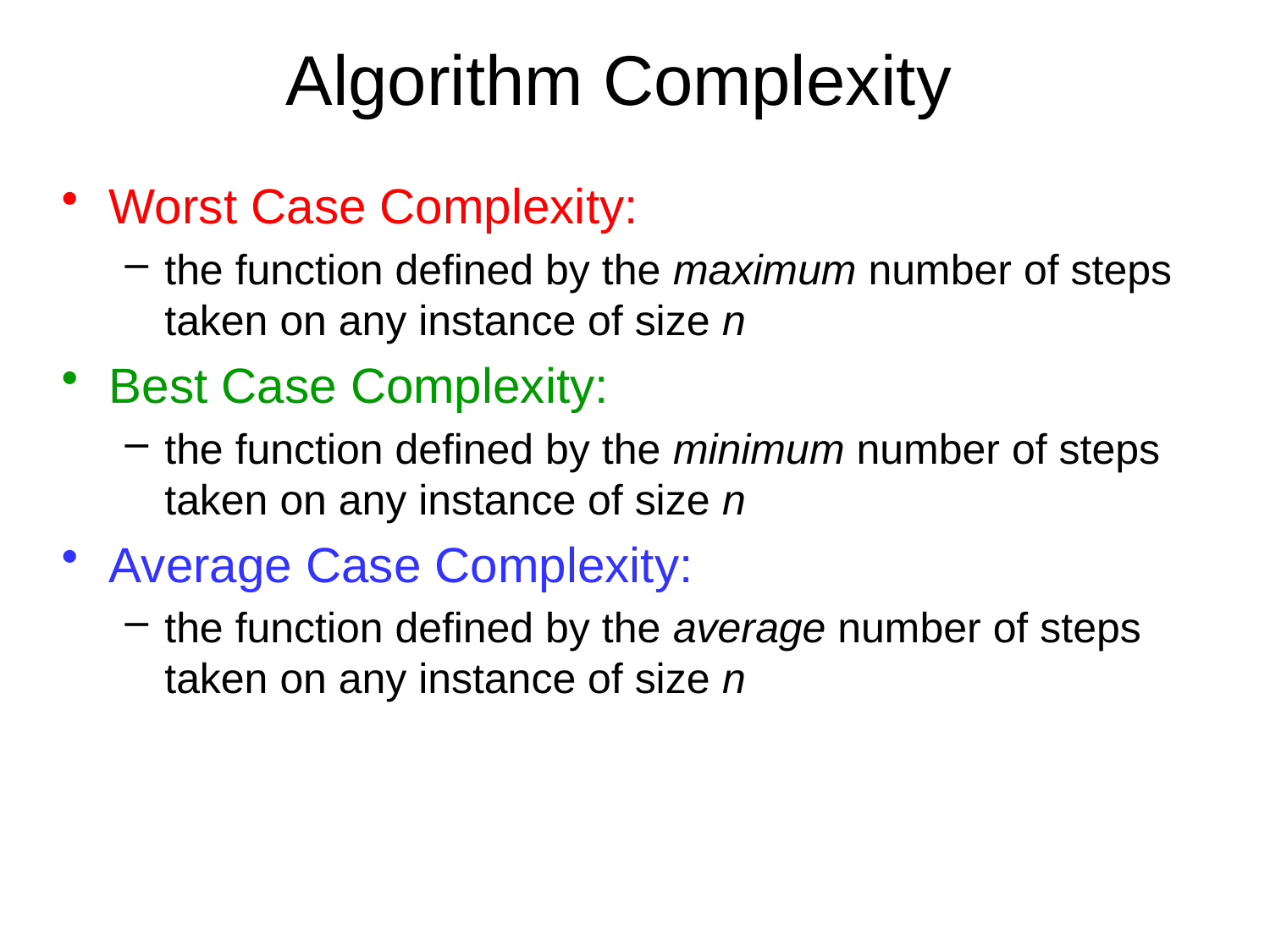

# Algorithm Complexity
Worst Case Complexity:
the function defined by the maximum number of steps taken on any instance of size n
Best Case Complexity:
the function defined by the minimum number of steps taken on any instance of size n
Average Case Complexity:
the function defined by the average number of steps taken on any instance of size n